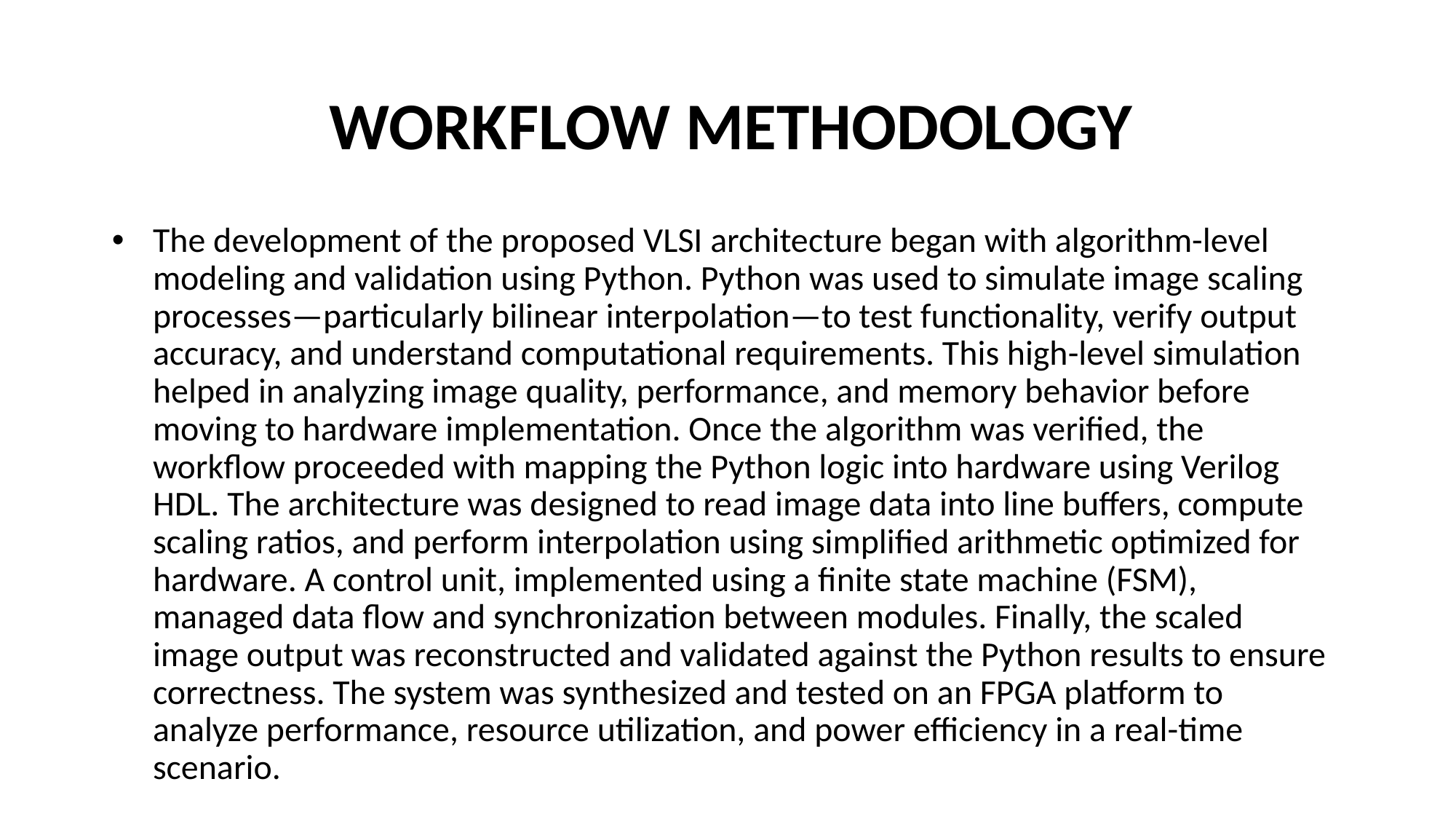

# WORKFLOW METHODOLOGY
The development of the proposed VLSI architecture began with algorithm-level modeling and validation using Python. Python was used to simulate image scaling processes—particularly bilinear interpolation—to test functionality, verify output accuracy, and understand computational requirements. This high-level simulation helped in analyzing image quality, performance, and memory behavior before moving to hardware implementation. Once the algorithm was verified, the workflow proceeded with mapping the Python logic into hardware using Verilog HDL. The architecture was designed to read image data into line buffers, compute scaling ratios, and perform interpolation using simplified arithmetic optimized for hardware. A control unit, implemented using a finite state machine (FSM), managed data flow and synchronization between modules. Finally, the scaled image output was reconstructed and validated against the Python results to ensure correctness. The system was synthesized and tested on an FPGA platform to analyze performance, resource utilization, and power efficiency in a real-time scenario.